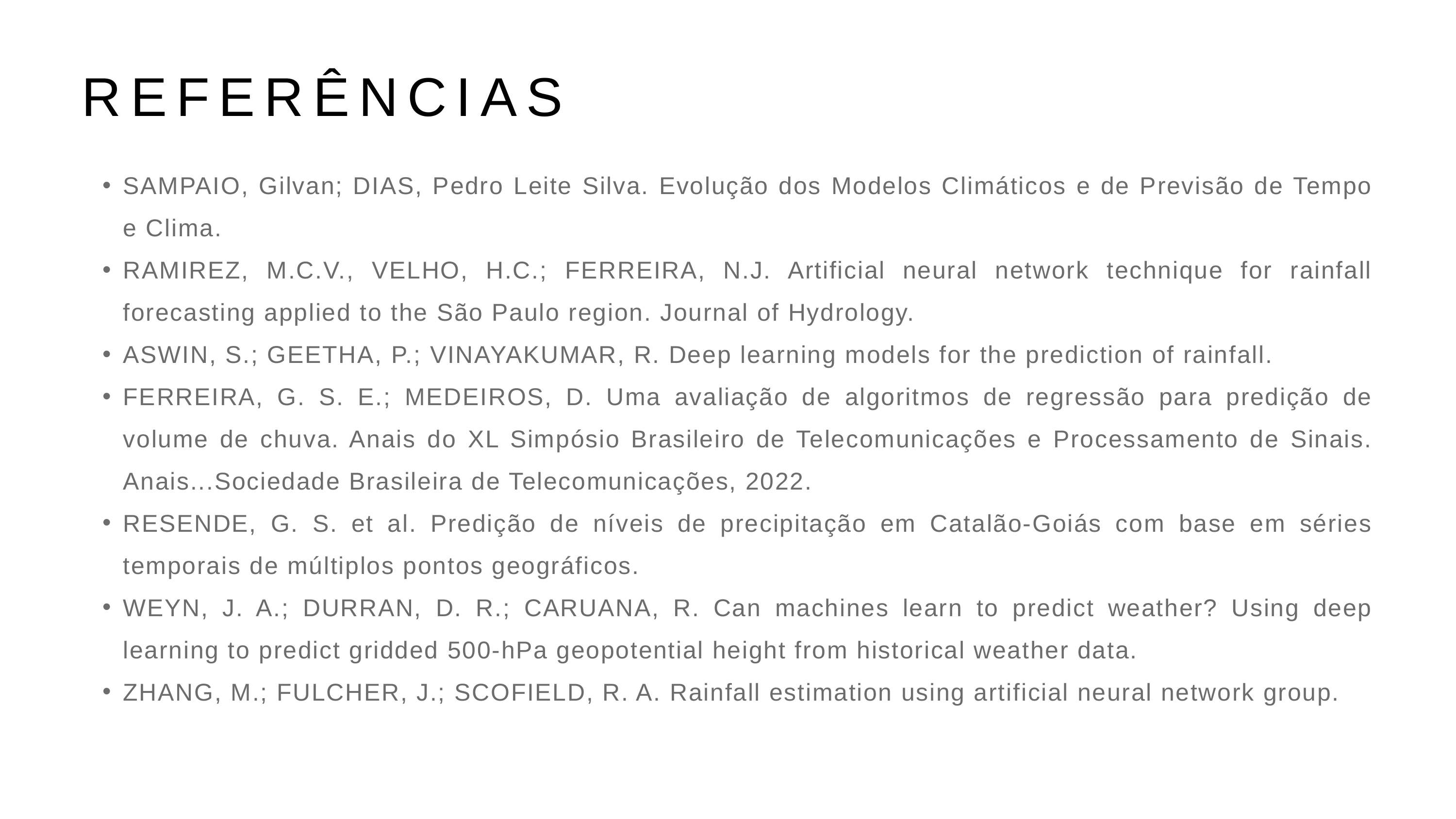

REFERÊNCIAS
SAMPAIO, Gilvan; DIAS, Pedro Leite Silva. Evolução dos Modelos Climáticos e de Previsão de Tempo e Clima.
RAMIREZ, M.C.V., VELHO, H.C.; FERREIRA, N.J. Artificial neural network technique for rainfall forecasting applied to the São Paulo region. Journal of Hydrology.
ASWIN, S.; GEETHA, P.; VINAYAKUMAR, R. Deep learning models for the prediction of rainfall.
FERREIRA, G. S. E.; MEDEIROS, D. Uma avaliação de algoritmos de regressão para predição de volume de chuva. Anais do XL Simpósio Brasileiro de Telecomunicações e Processamento de Sinais. Anais...Sociedade Brasileira de Telecomunicações, 2022.
RESENDE, G. S. et al. Predição de níveis de precipitação em Catalão-Goiás com base em séries temporais de múltiplos pontos geográficos.
WEYN, J. A.; DURRAN, D. R.; CARUANA, R. Can machines learn to predict weather? Using deep learning to predict gridded 500‐hPa geopotential height from historical weather data.
ZHANG, M.; FULCHER, J.; SCOFIELD, R. A. Rainfall estimation using artificial neural network group.